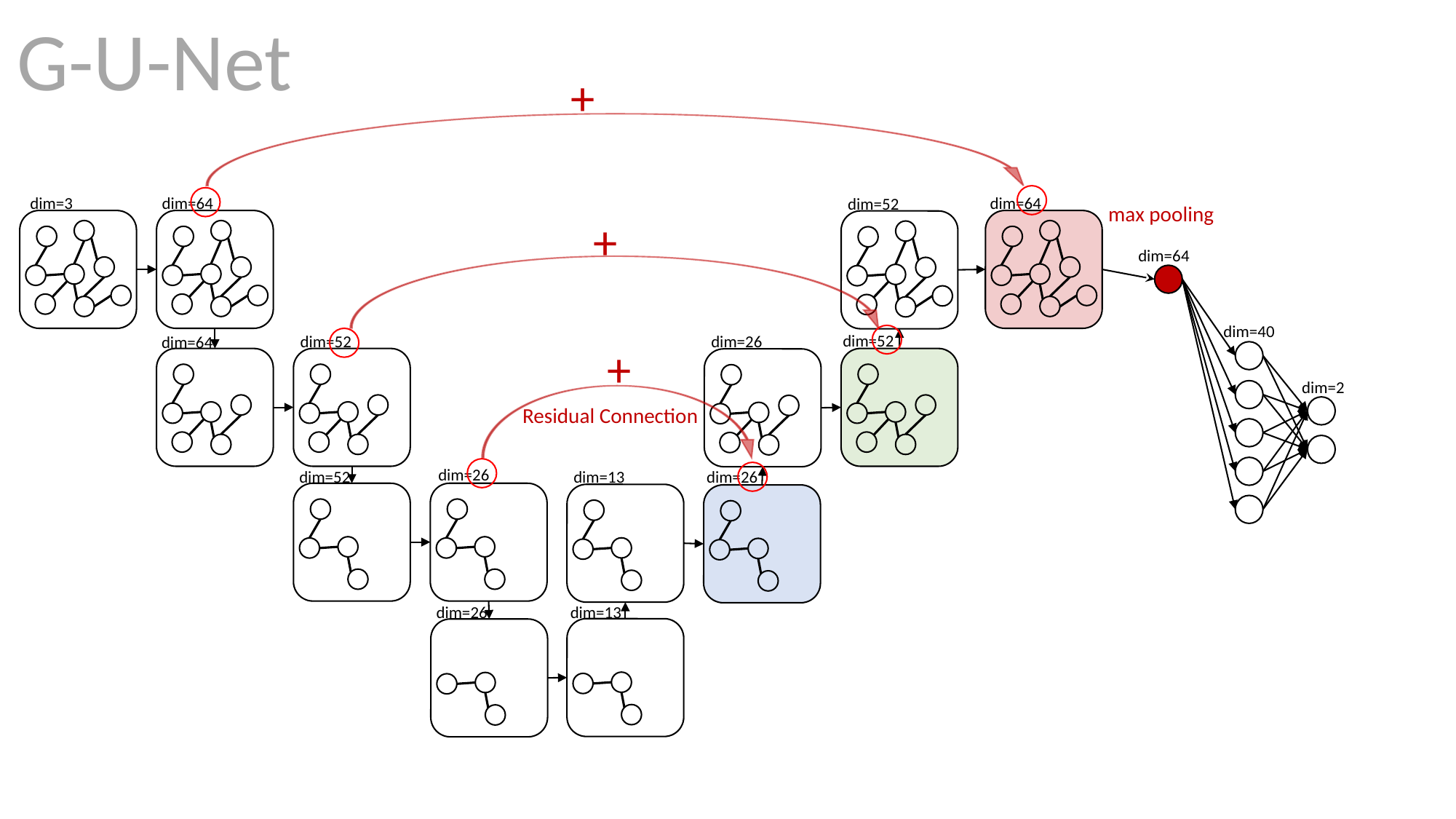

G-U-Net
+

dim=64
dim=3
dim=64

dim=52
max pooling
+

dim=64

dim=40
dim=52

dim=52
dim=26
dim=64

+

dim=2

Residual Connection

dim=26
dim=52
dim=26
dim=13

dim=13
dim=26